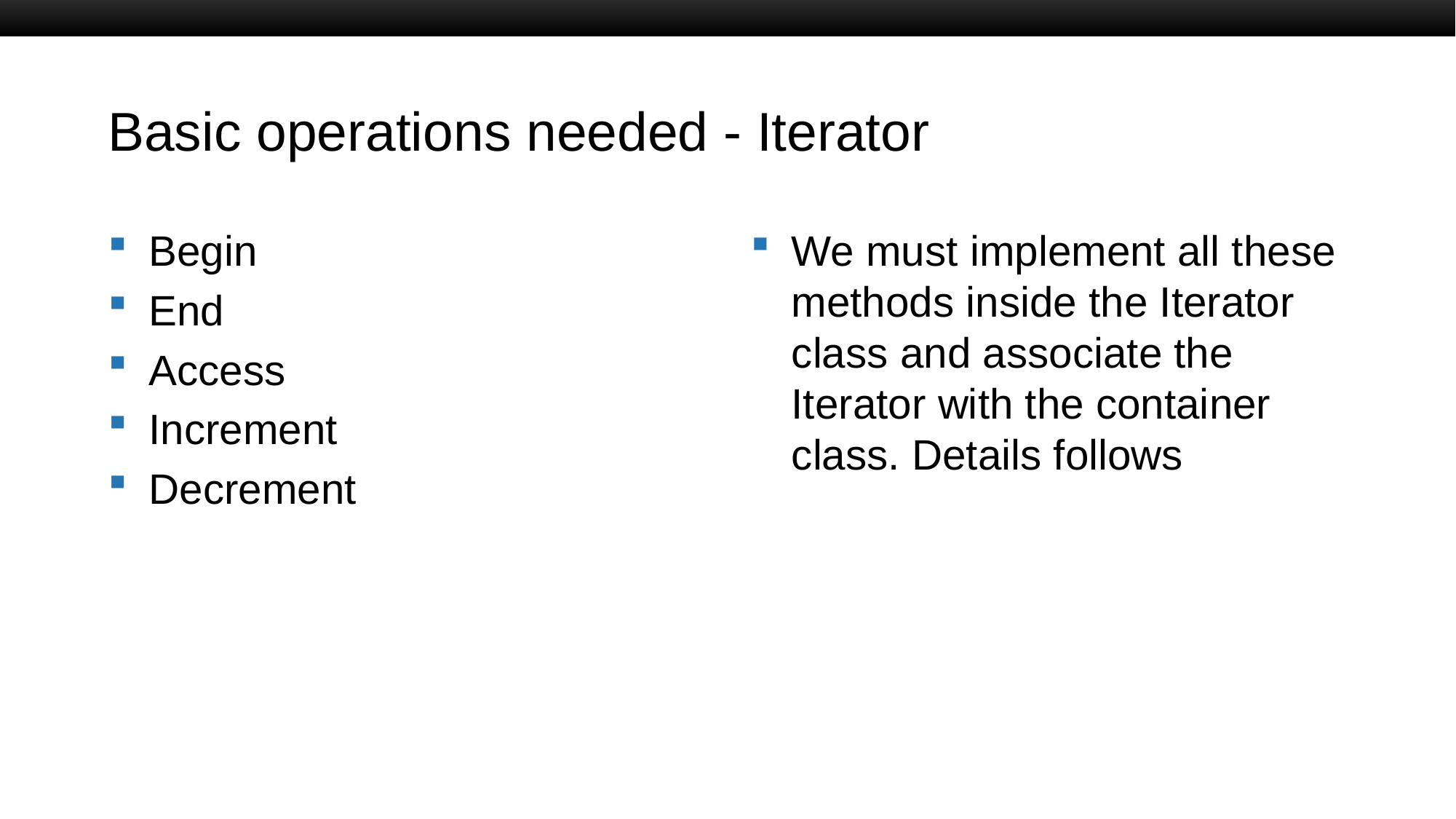

# Basic operations needed - Iterator
Begin
End
Access
Increment
Decrement

We must implement all these methods inside the Iterator class and associate the Iterator with the container class. Details follows